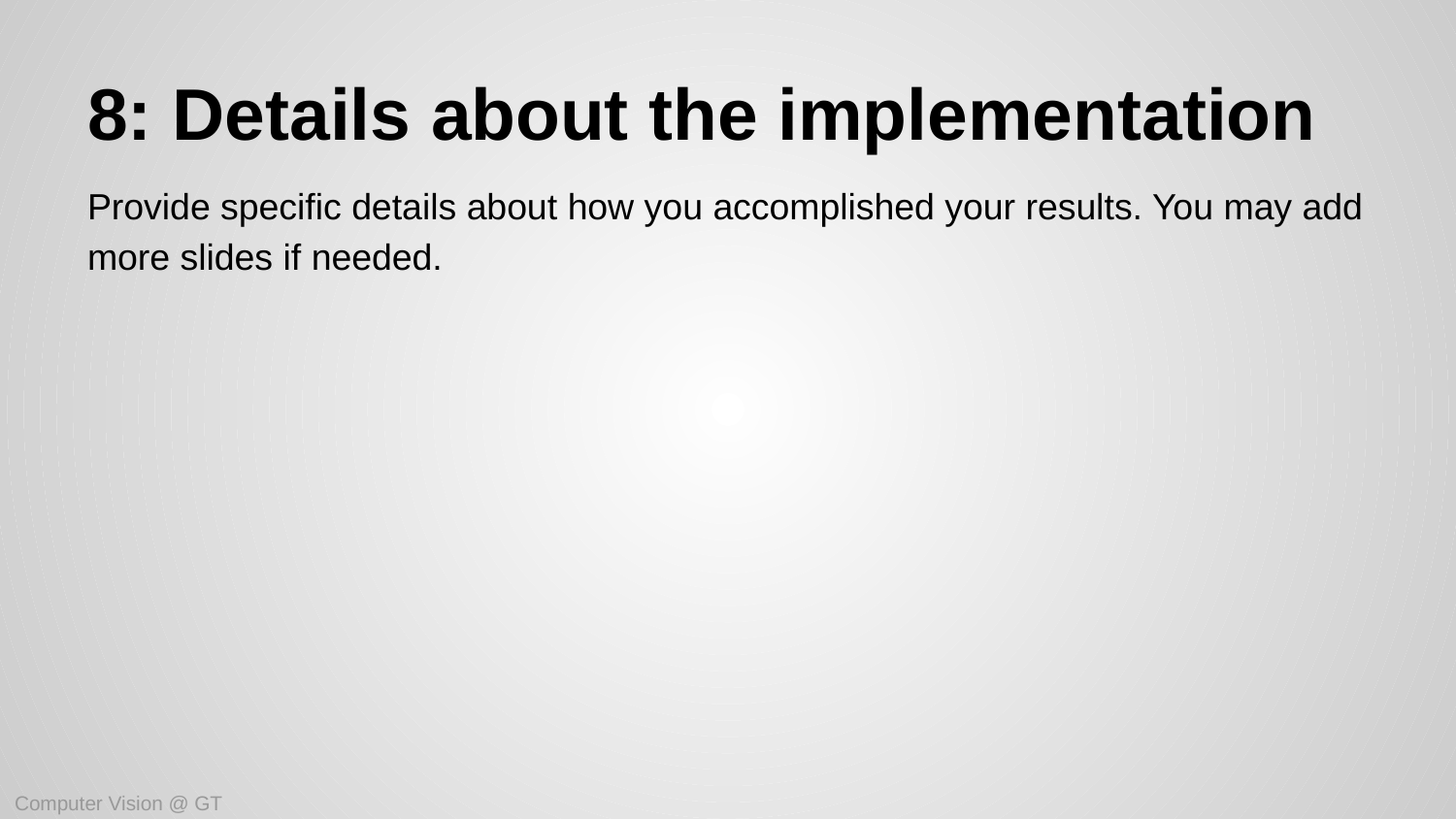

# 8: Details about the implementation
Provide specific details about how you accomplished your results. You may add more slides if needed.
Computer Vision @ GT